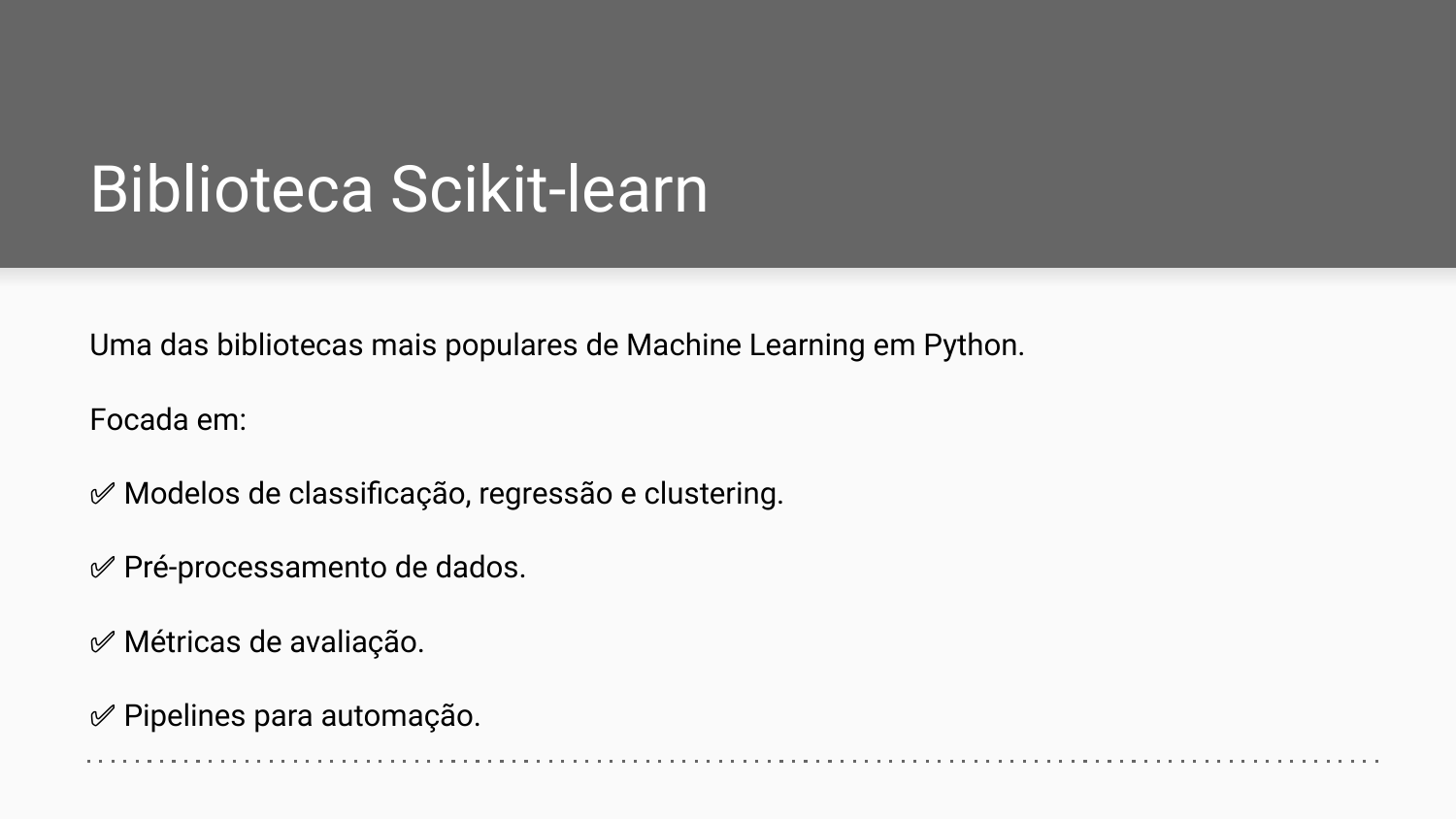

# Biblioteca Scikit-learn
Uma das bibliotecas mais populares de Machine Learning em Python.
Focada em:
✅ Modelos de classificação, regressão e clustering.
✅ Pré-processamento de dados.
✅ Métricas de avaliação.
✅ Pipelines para automação.